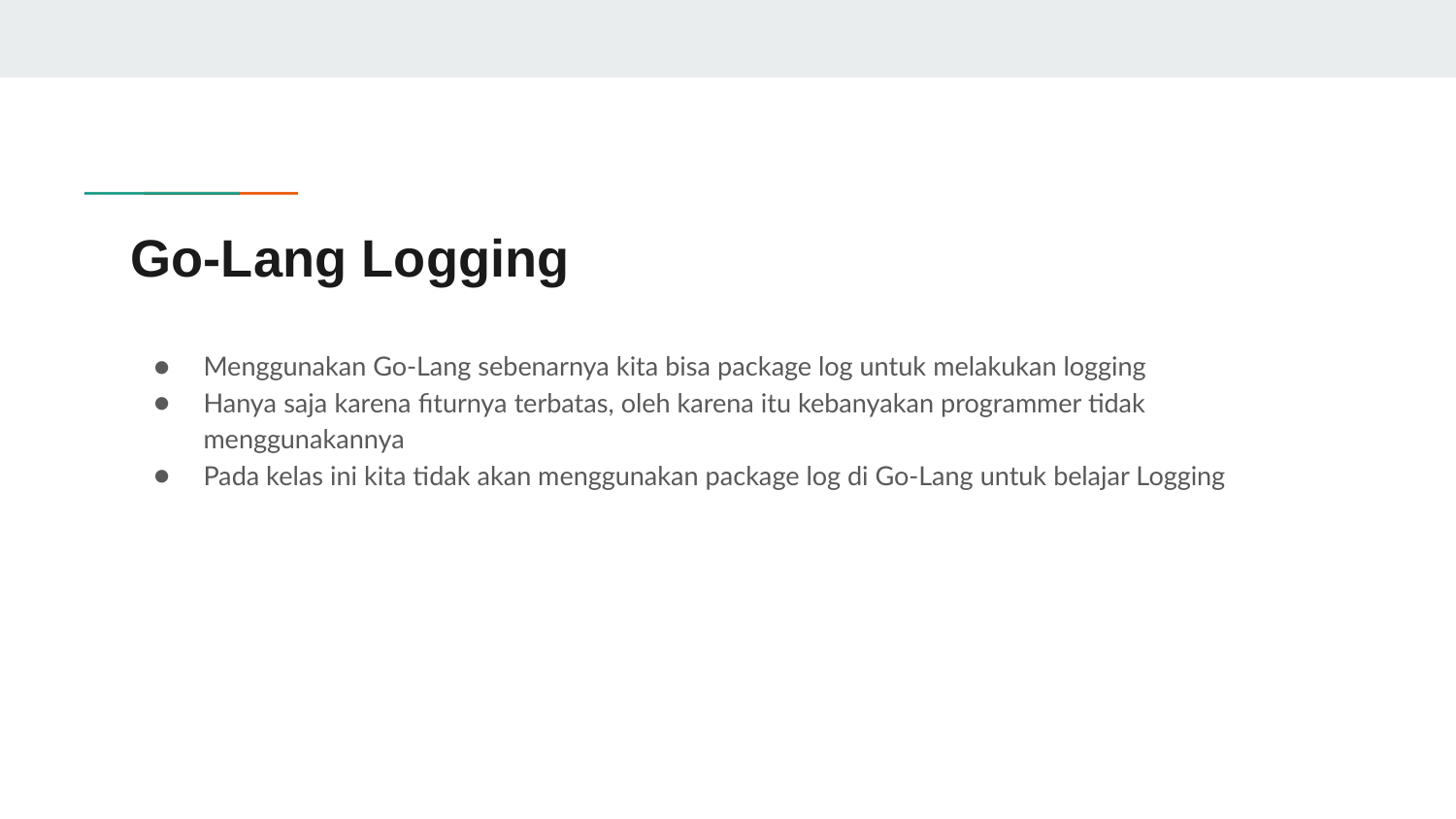

# Go-Lang Logging
Menggunakan Go-Lang sebenarnya kita bisa package log untuk melakukan logging
Hanya saja karena fiturnya terbatas, oleh karena itu kebanyakan programmer tidak menggunakannya
Pada kelas ini kita tidak akan menggunakan package log di Go-Lang untuk belajar Logging